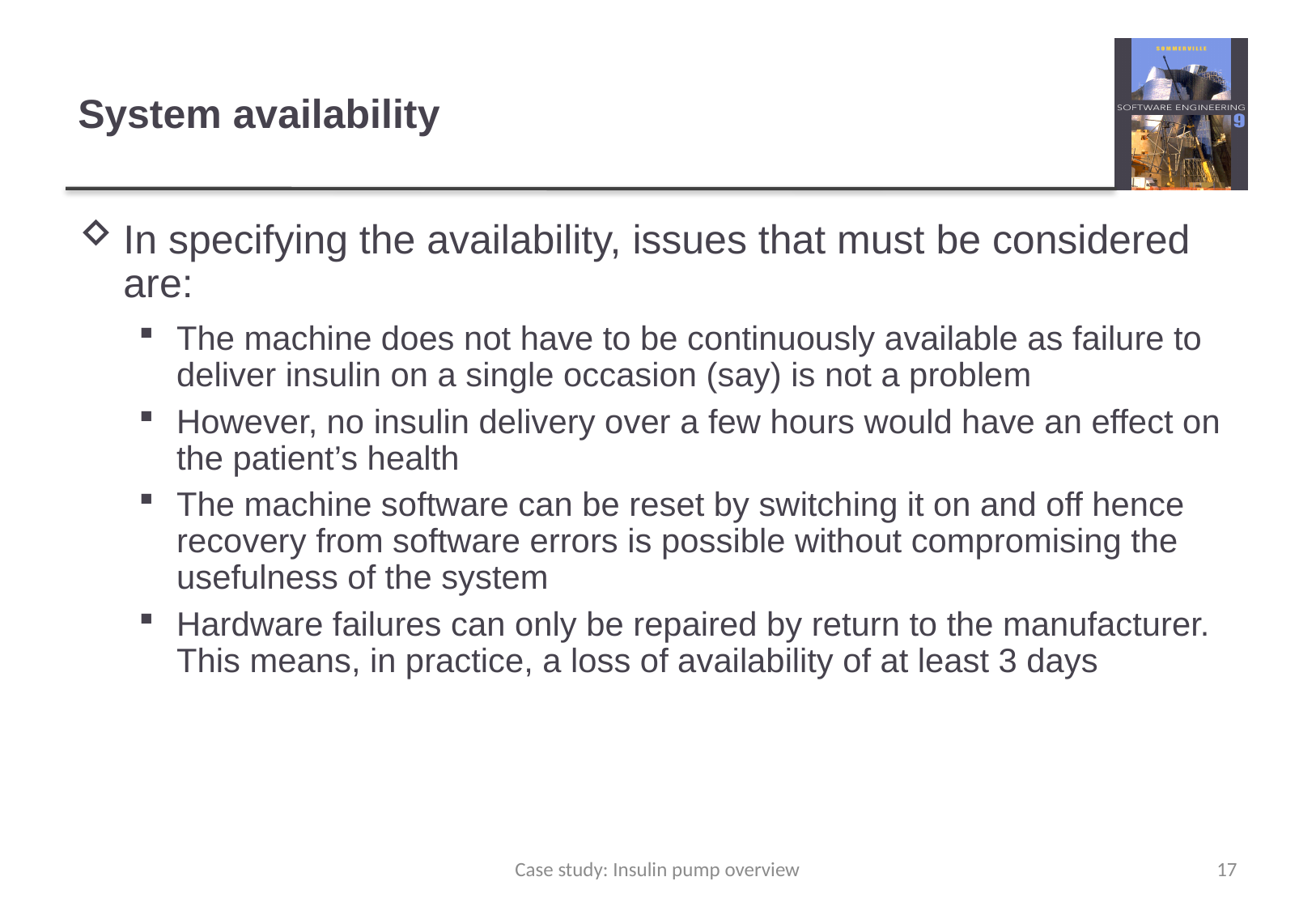

# System availability
In specifying the availability, issues that must be considered are:
The machine does not have to be continuously available as failure to deliver insulin on a single occasion (say) is not a problem
However, no insulin delivery over a few hours would have an effect on the patient’s health
The machine software can be reset by switching it on and off hence recovery from software errors is possible without compromising the usefulness of the system
Hardware failures can only be repaired by return to the manufacturer. This means, in practice, a loss of availability of at least 3 days

Case study: Insulin pump overview
17